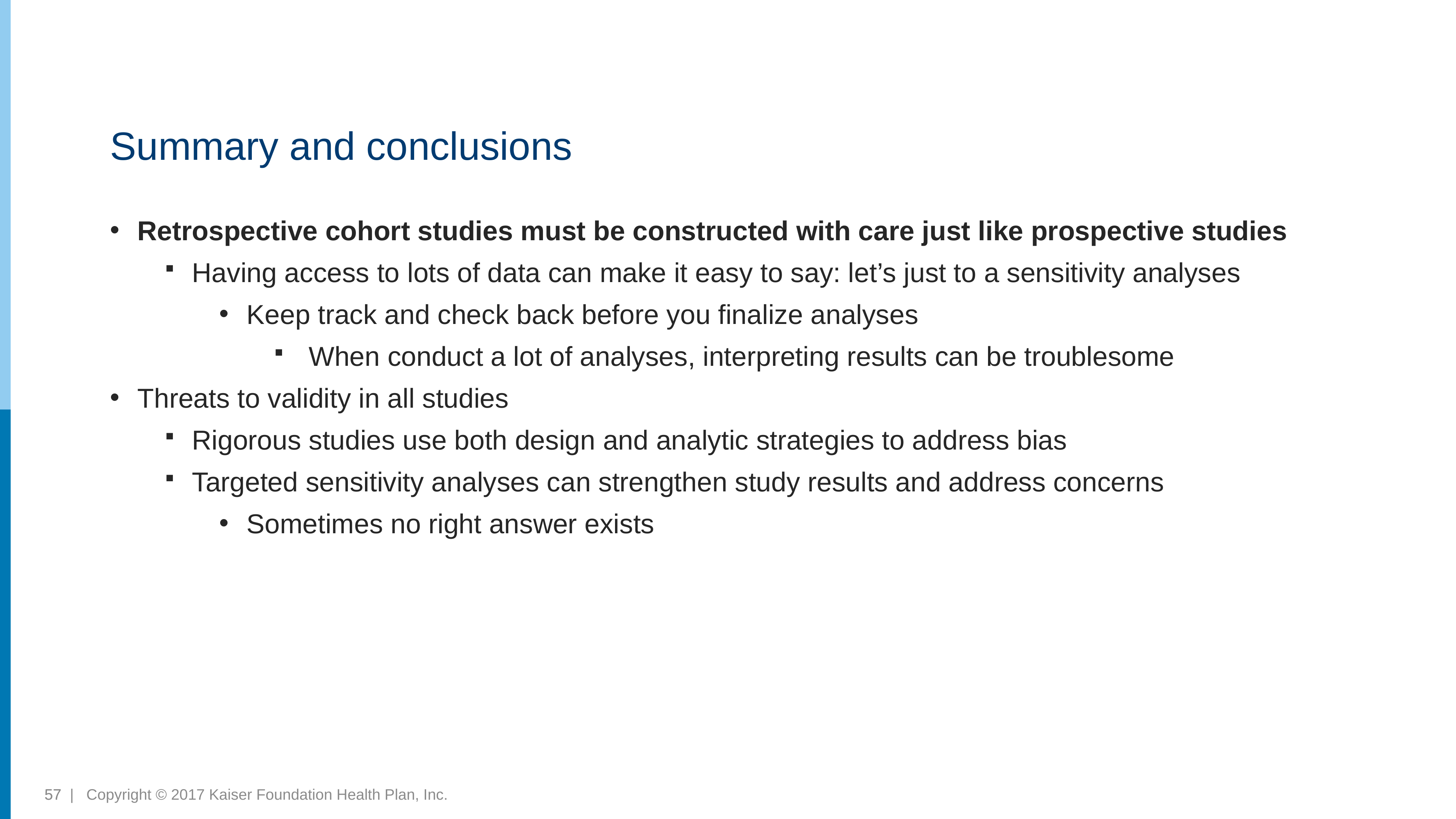

# Summary and conclusions
Retrospective cohort studies must be constructed with care just like prospective studies
Having access to lots of data can make it easy to say: let’s just to a sensitivity analyses
Keep track and check back before you finalize analyses
 When conduct a lot of analyses, interpreting results can be troublesome
Threats to validity in all studies
Rigorous studies use both design and analytic strategies to address bias
Targeted sensitivity analyses can strengthen study results and address concerns
Sometimes no right answer exists
57